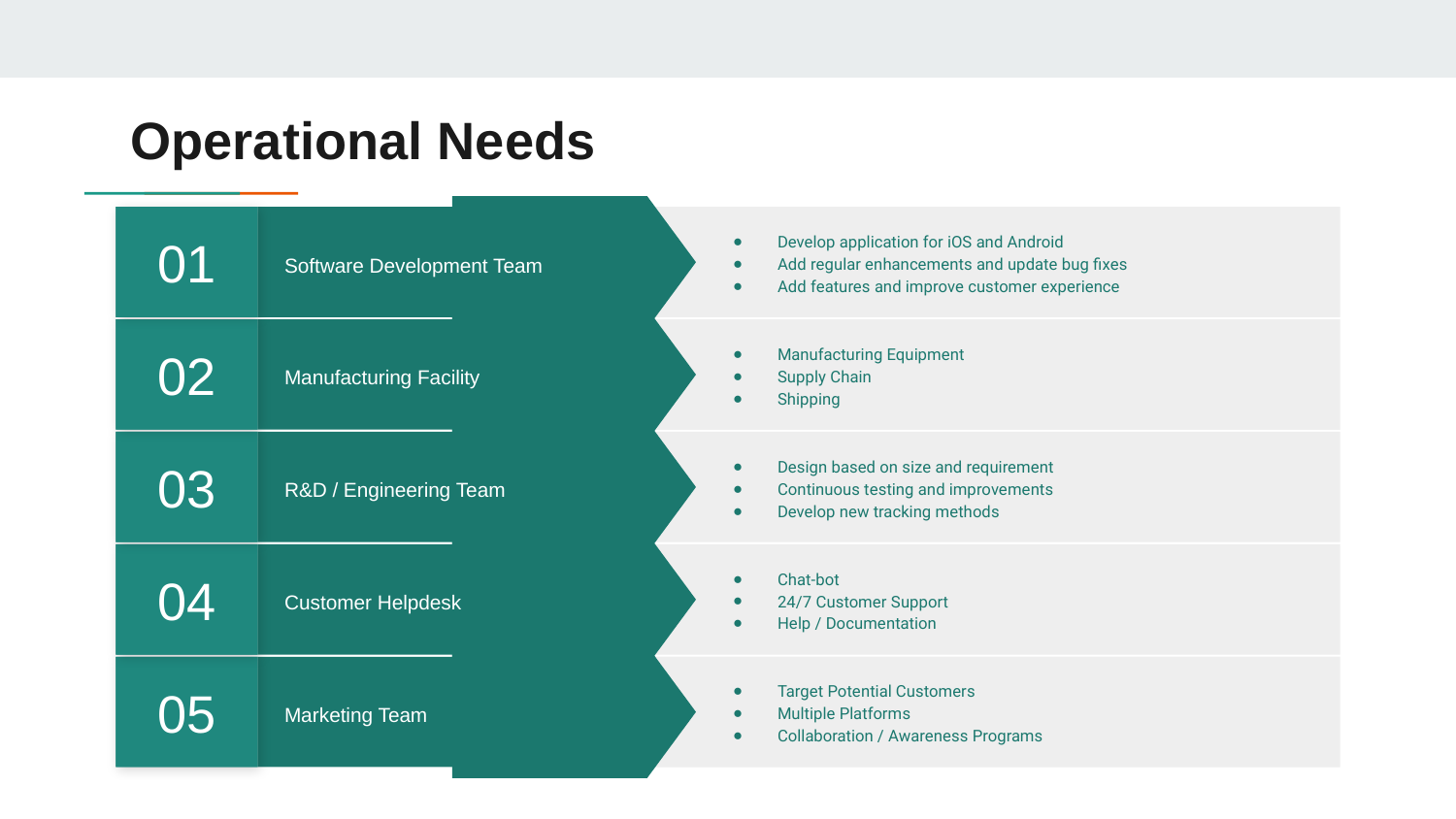

# Operational Needs

01

Develop application for iOS and Android
Add regular enhancements and update bug fixes
Add features and improve customer experience
Software Development Team

02

Manufacturing Equipment
Supply Chain
Shipping
Manufacturing Facility

03

Design based on size and requirement
Continuous testing and improvements
Develop new tracking methods
R&D / Engineering Team

04

Chat-bot
24/7 Customer Support
Help / Documentation
Customer Helpdesk

05

Target Potential Customers
Multiple Platforms
Collaboration / Awareness Programs
Marketing Team